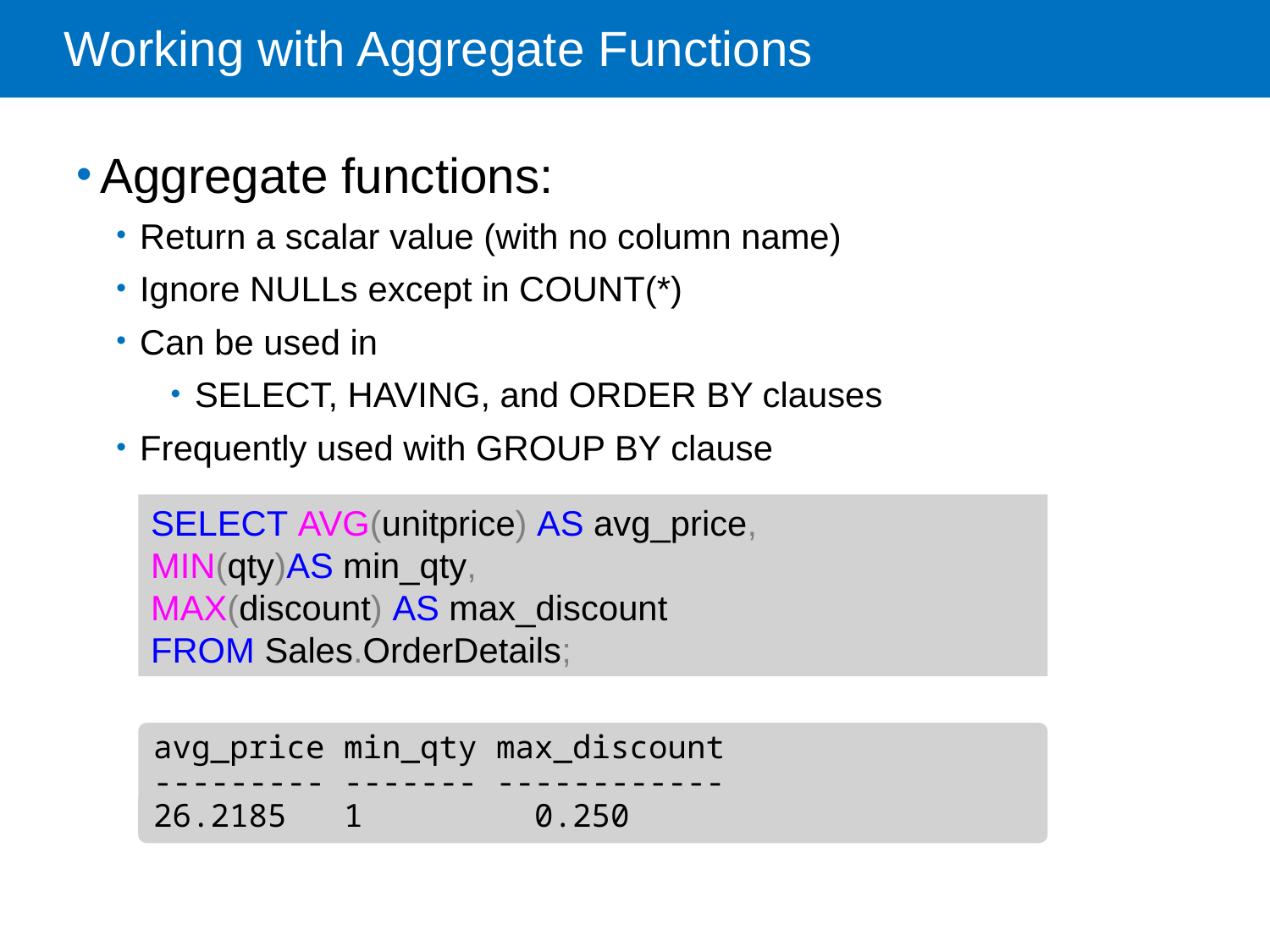

# Working with Aggregate Functions
Aggregate functions:
Return a scalar value (with no column name)
Ignore NULLs except in COUNT(*)
Can be used in
SELECT, HAVING, and ORDER BY clauses
Frequently used with GROUP BY clause
SELECT AVG(unitprice) AS avg_price,
MIN(qty)AS min_qty,
MAX(discount) AS max_discount
FROM Sales.OrderDetails;
avg_price min_qty max_discount
--------- ------- ------------
26.2185   1         0.250